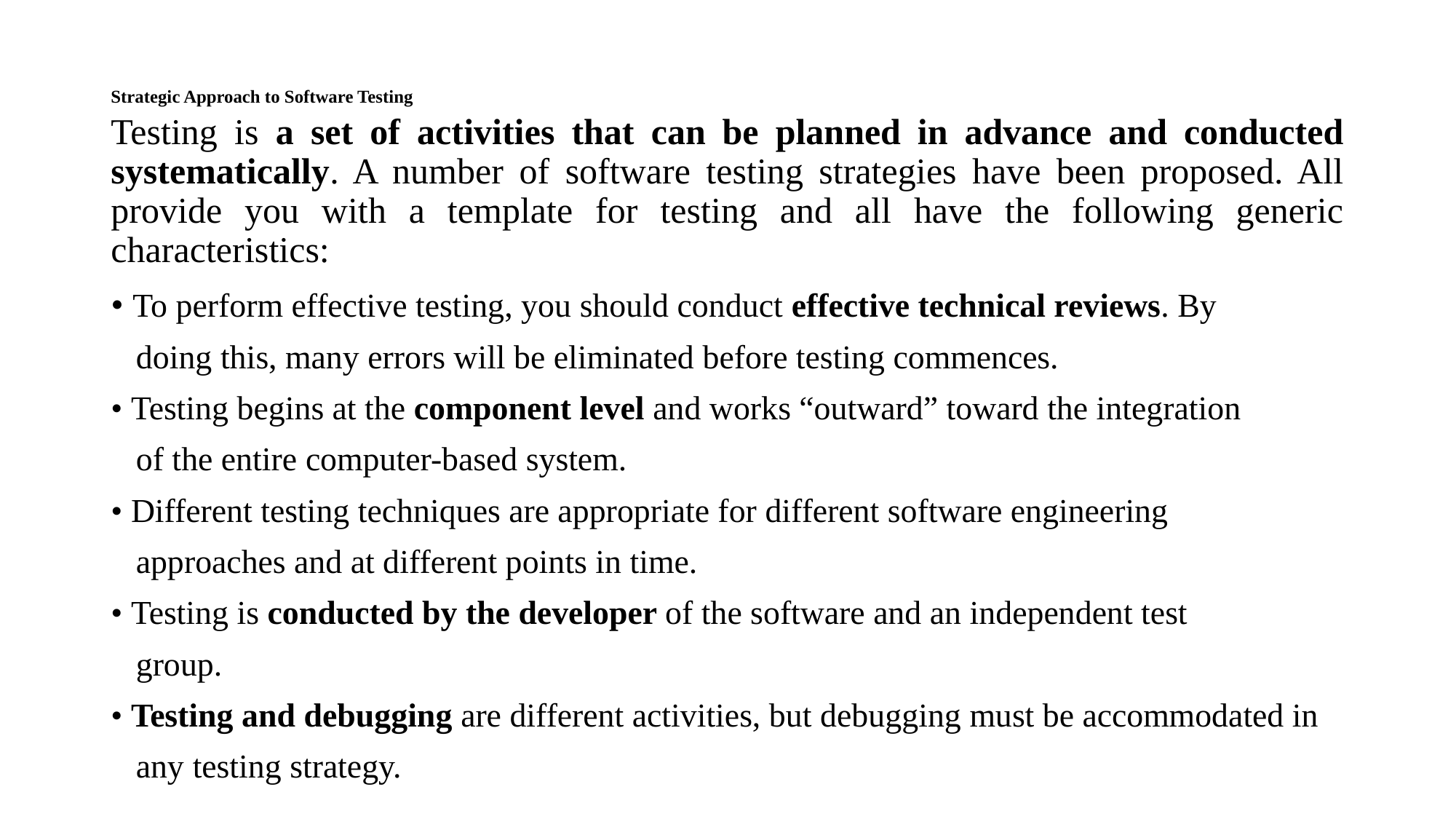

# Strategic Approach to Software Testing
Testing is a set of activities that can be planned in advance and conducted systematically. A number of software testing strategies have been proposed. All provide you with a template for testing and all have the following generic characteristics:
• To perform effective testing, you should conduct effective technical reviews. By
   doing this, many errors will be eliminated before testing commences.
• Testing begins at the component level and works “outward” toward the integration
   of the entire computer-based system.
• Different testing techniques are appropriate for different software engineering
   approaches and at different points in time.
• Testing is conducted by the developer of the software and an independent test
   group.
• Testing and debugging are different activities, but debugging must be accommodated in
   any testing strategy.